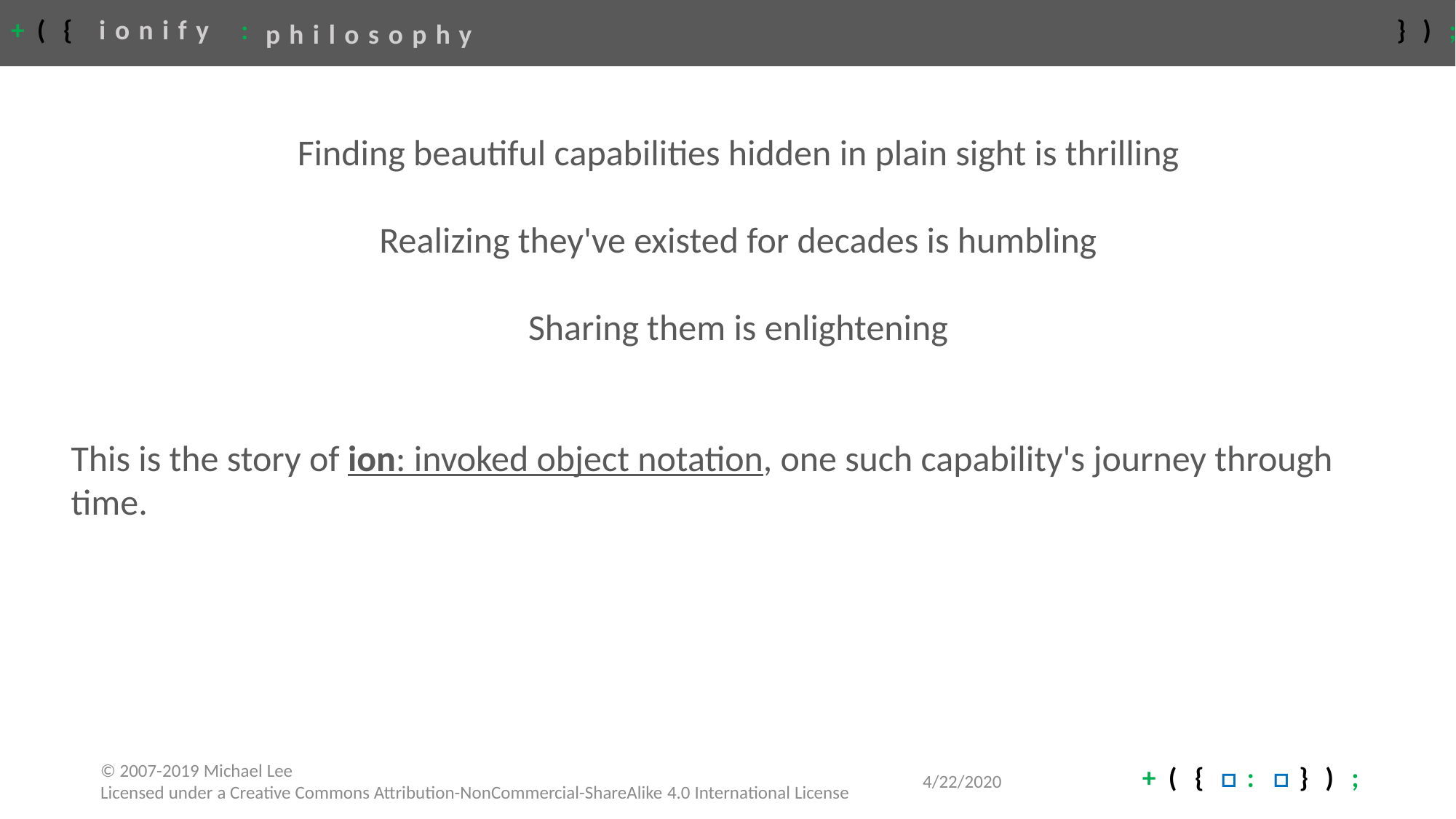

# philosophy

Finding beautiful capabilities hidden in plain sight is thrilling

Realizing they've existed for decades is humbling

Sharing them is enlightening

This is the story of ion: invoked object notation, one such capability's journey through time.

4/22/2020
© 2007-2019 Michael Lee
Licensed under a Creative Commons Attribution-NonCommercial-ShareAlike 4.0 International License